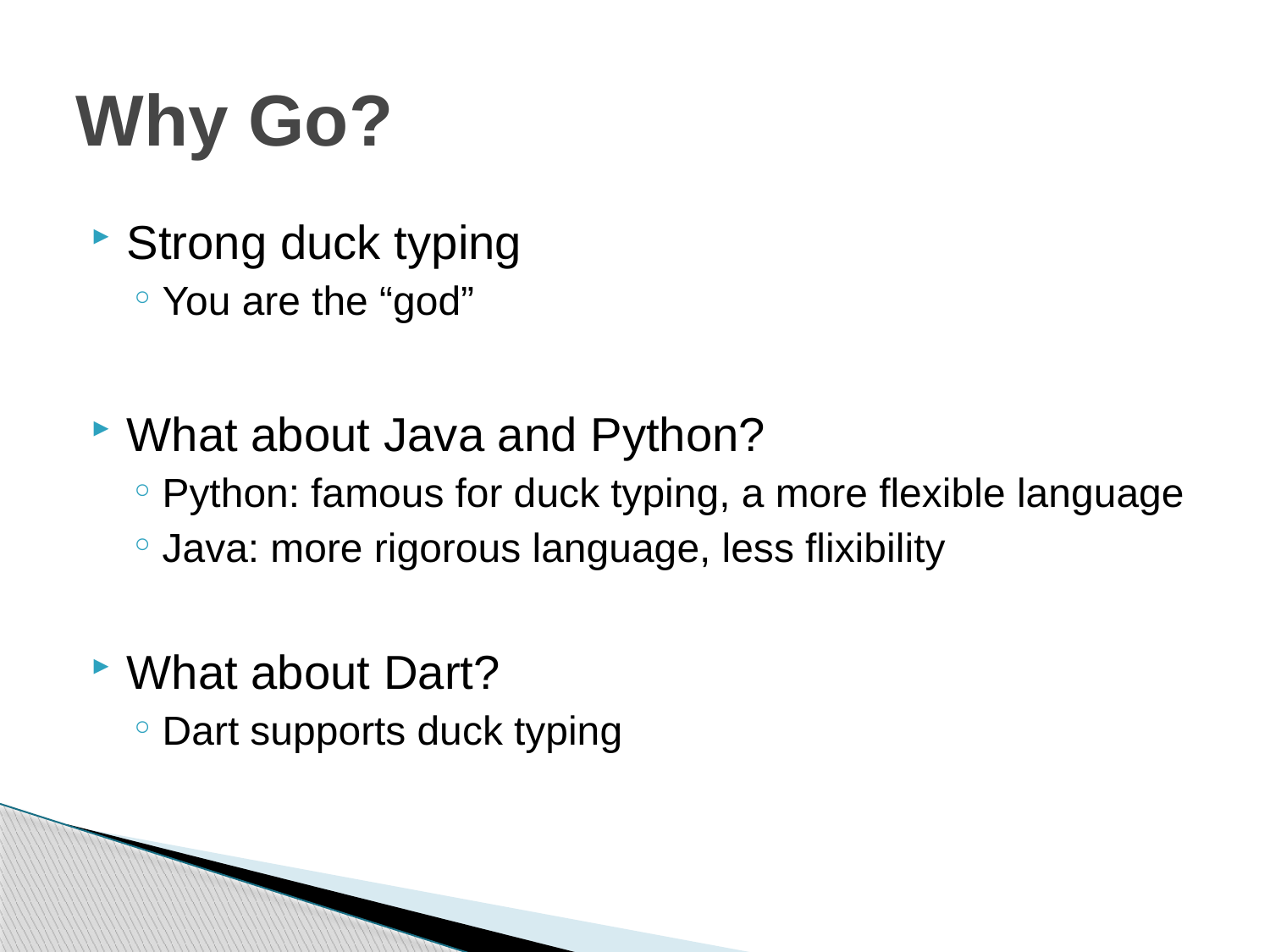

# Why Go?
Strong duck typing
You are the “god”

What about Java and Python?
Python: famous for duck typing, a more flexible language
Java: more rigorous language, less flixibility

What about Dart?
Dart supports duck typing